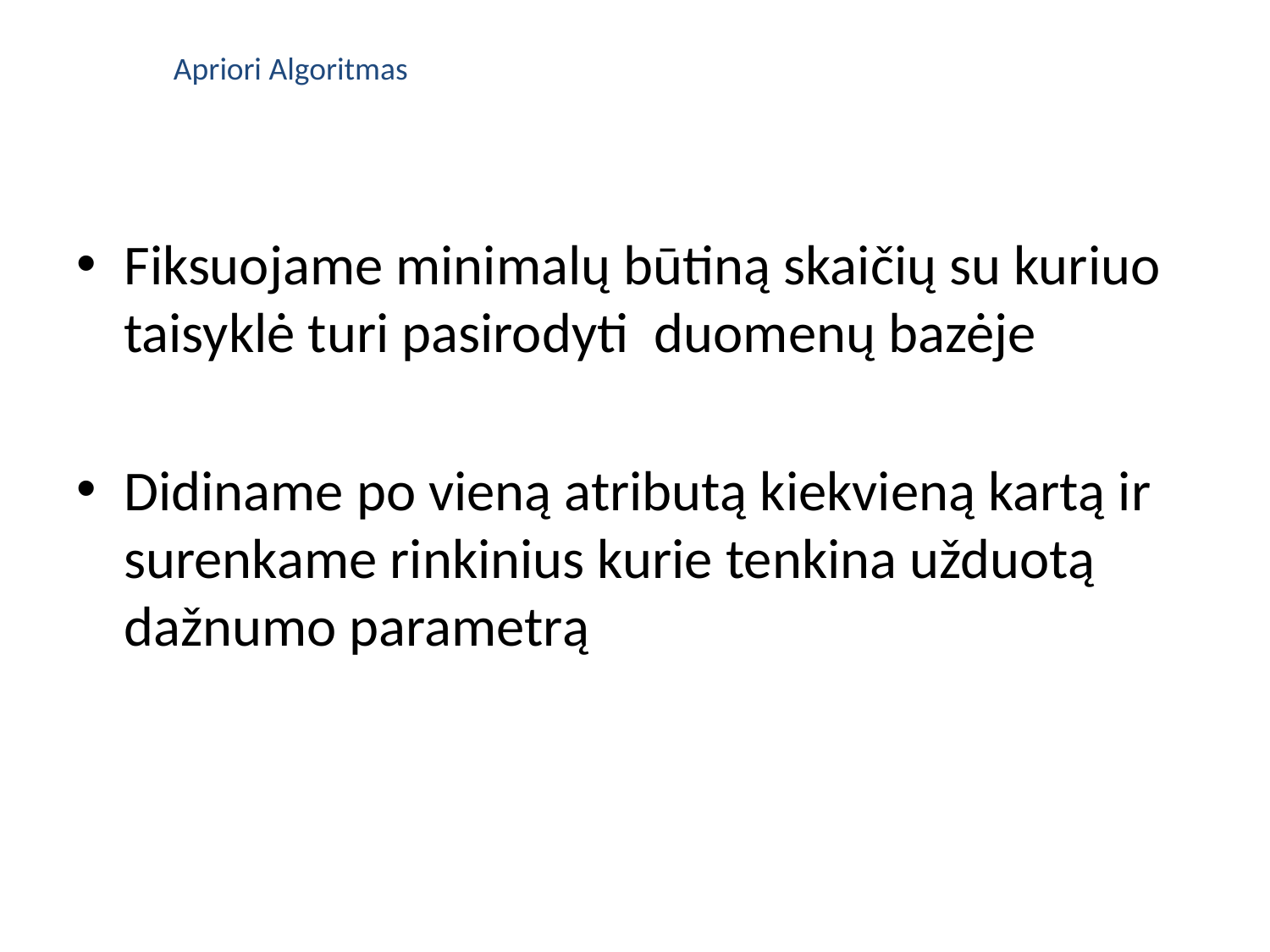

Apriori Algoritmas
Fiksuojame minimalų būtiną skaičių su kuriuo taisyklė turi pasirodyti  duomenų bazėje

Didiname po vieną atributą kiekvieną kartą ir surenkame rinkinius kurie tenkina užduotą dažnumo parametrą